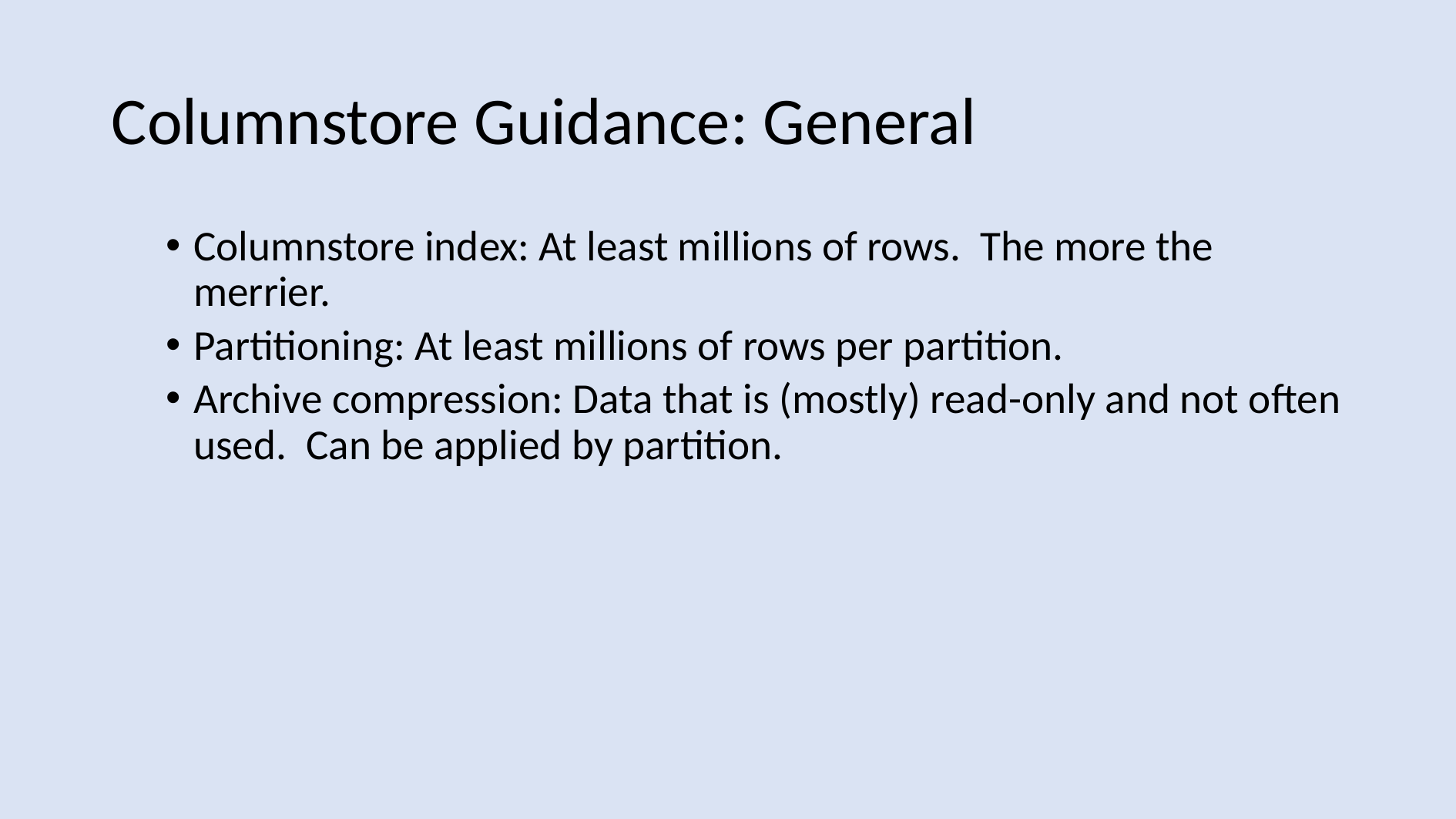

# Columnstore Guidance: General
Columnstore index: At least millions of rows.  The more the merrier.
Partitioning: At least millions of rows per partition.
Archive compression: Data that is (mostly) read-only and not often used.  Can be applied by partition.